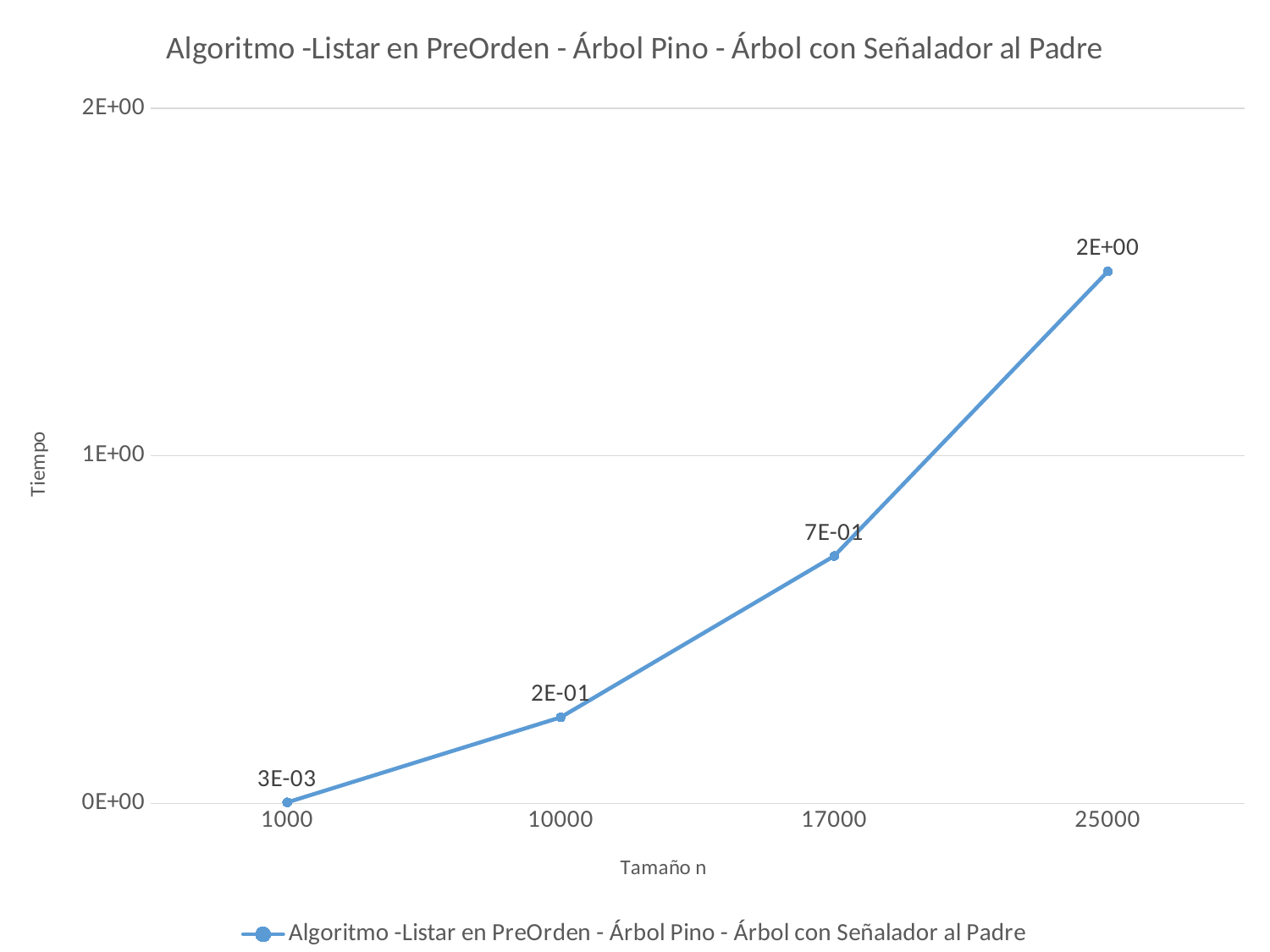

### Chart:

| Category | Algoritmo -Listar en PreOrden - Árbol Pino - Árbol con Señalador al Padre |
|---|---|
| 1000 | 0.00274515 |
| 10000 | 0.247436 |
| 17000 | 0.711581 |
| 25000 | 1.53033 |